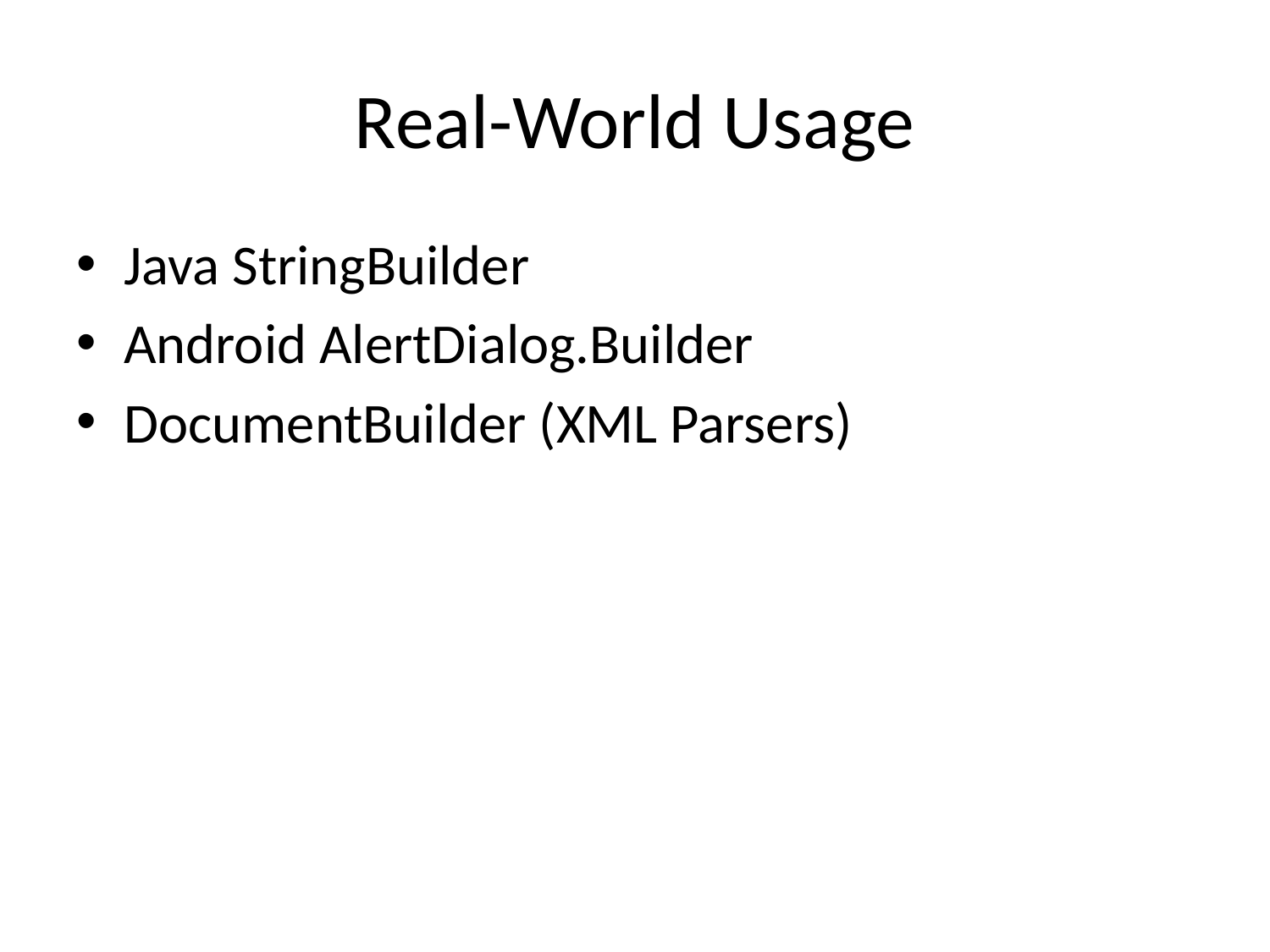

# Real-World Usage
Java StringBuilder
Android AlertDialog.Builder
DocumentBuilder (XML Parsers)